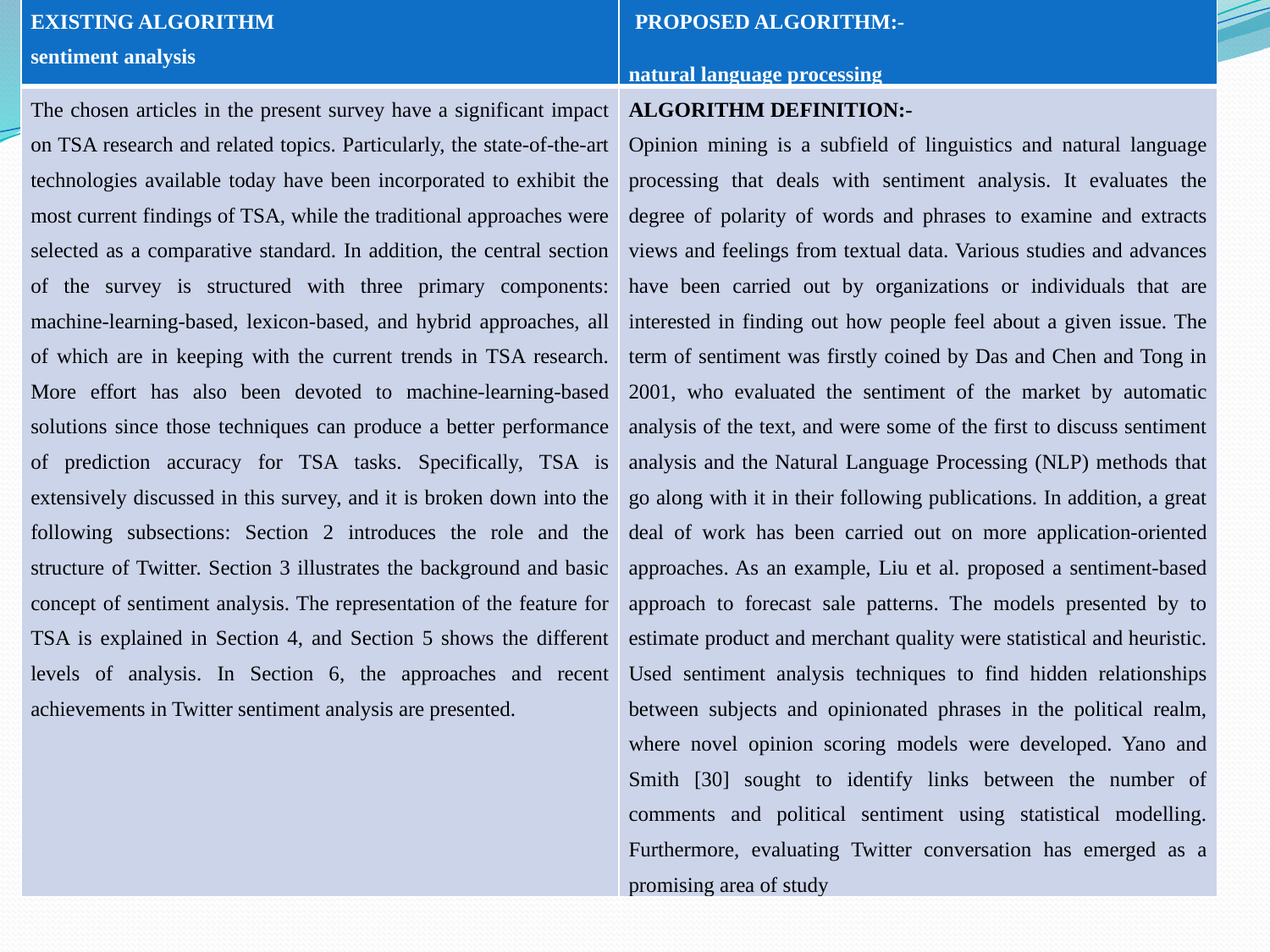

| EXISTING ALGORITHM sentiment analysis | PROPOSED ALGORITHM:- natural language processing |
| --- | --- |
| The chosen articles in the present survey have a significant impact on TSA research and related topics. Particularly, the state-of-the-art technologies available today have been incorporated to exhibit the most current findings of TSA, while the traditional approaches were selected as a comparative standard. In addition, the central section of the survey is structured with three primary components: machine-learning-based, lexicon-based, and hybrid approaches, all of which are in keeping with the current trends in TSA research. More effort has also been devoted to machine-learning-based solutions since those techniques can produce a better performance of prediction accuracy for TSA tasks. Specifically, TSA is extensively discussed in this survey, and it is broken down into the following subsections: Section 2 introduces the role and the structure of Twitter. Section 3 illustrates the background and basic concept of sentiment analysis. The representation of the feature for TSA is explained in Section 4, and Section 5 shows the different levels of analysis. In Section 6, the approaches and recent achievements in Twitter sentiment analysis are presented. | ALGORITHM DEFINITION:- Opinion mining is a subfield of linguistics and natural language processing that deals with sentiment analysis. It evaluates the degree of polarity of words and phrases to examine and extracts views and feelings from textual data. Various studies and advances have been carried out by organizations or individuals that are interested in finding out how people feel about a given issue. The term of sentiment was firstly coined by Das and Chen and Tong in 2001, who evaluated the sentiment of the market by automatic analysis of the text, and were some of the first to discuss sentiment analysis and the Natural Language Processing (NLP) methods that go along with it in their following publications. In addition, a great deal of work has been carried out on more application-oriented approaches. As an example, Liu et al. proposed a sentiment-based approach to forecast sale patterns. The models presented by to estimate product and merchant quality were statistical and heuristic. Used sentiment analysis techniques to find hidden relationships between subjects and opinionated phrases in the political realm, where novel opinion scoring models were developed. Yano and Smith [30] sought to identify links between the number of comments and political sentiment using statistical modelling. Furthermore, evaluating Twitter conversation has emerged as a promising area of study |